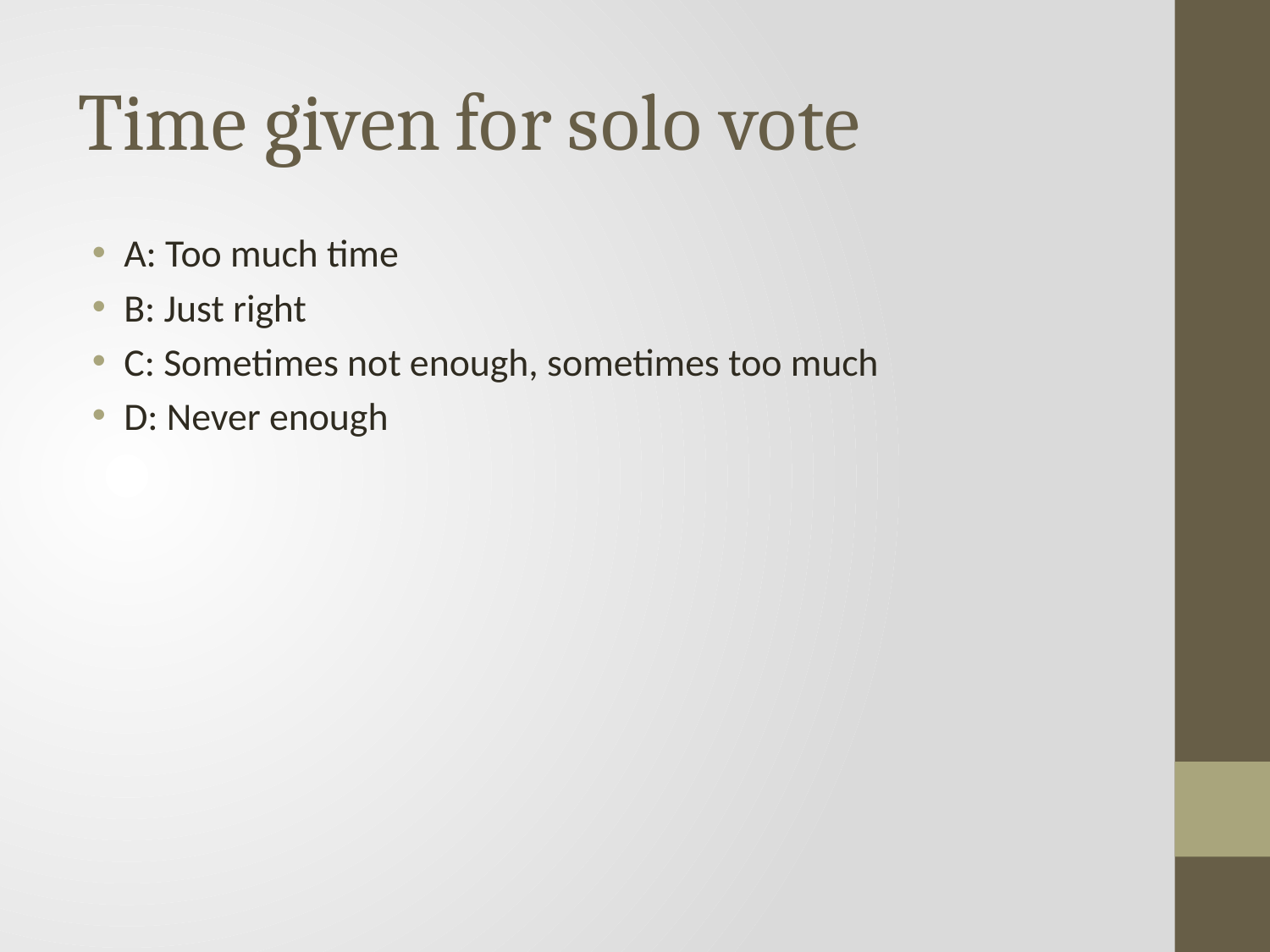

# Time given for solo vote
A: Too much time
B: Just right
C: Sometimes not enough, sometimes too much
D: Never enough